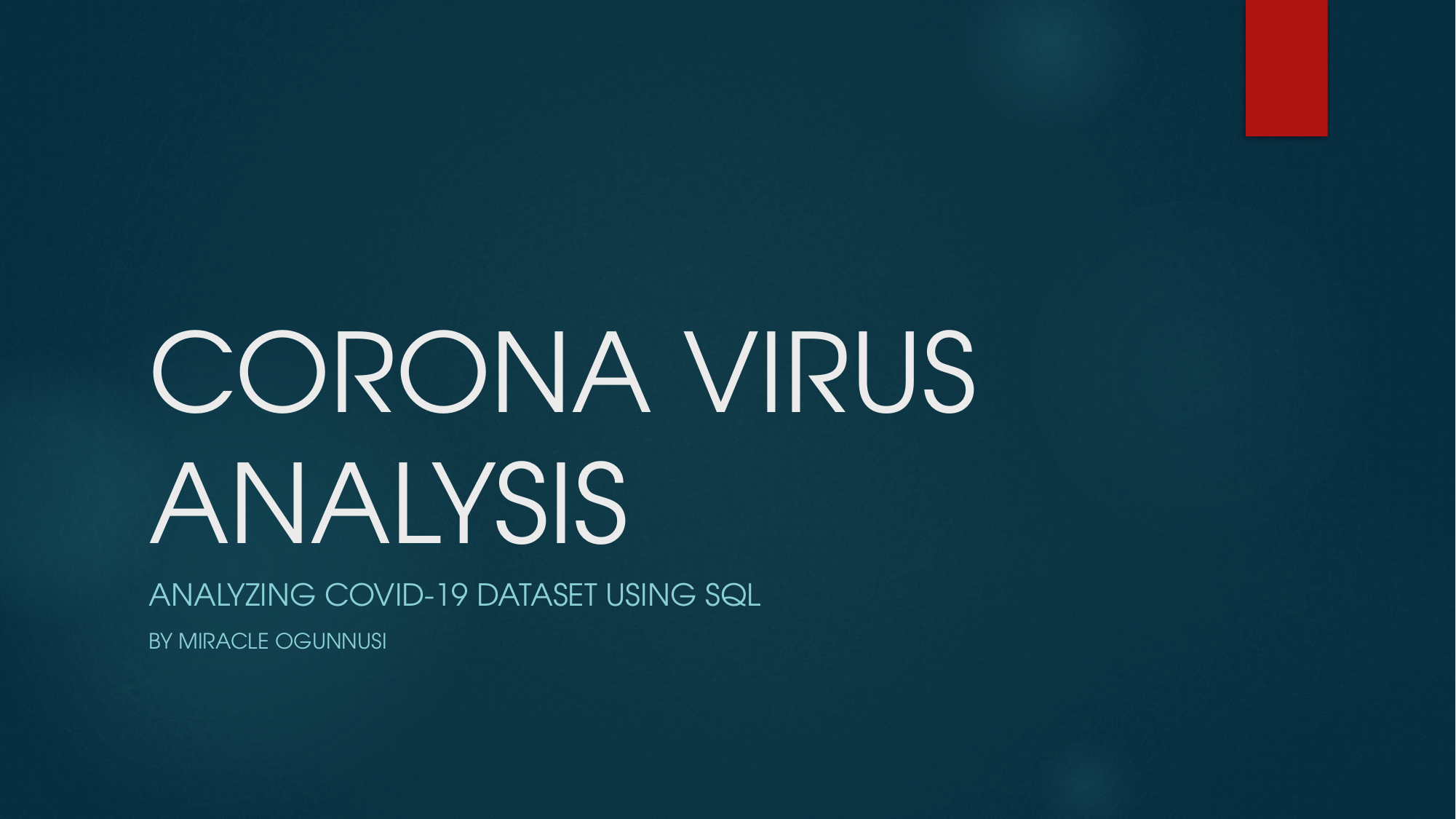

# CORONA VIRUS ANALYSIS
Analyzing COVID-19 DATASET USING SQL
BY MIRACLE OGUNNUSI